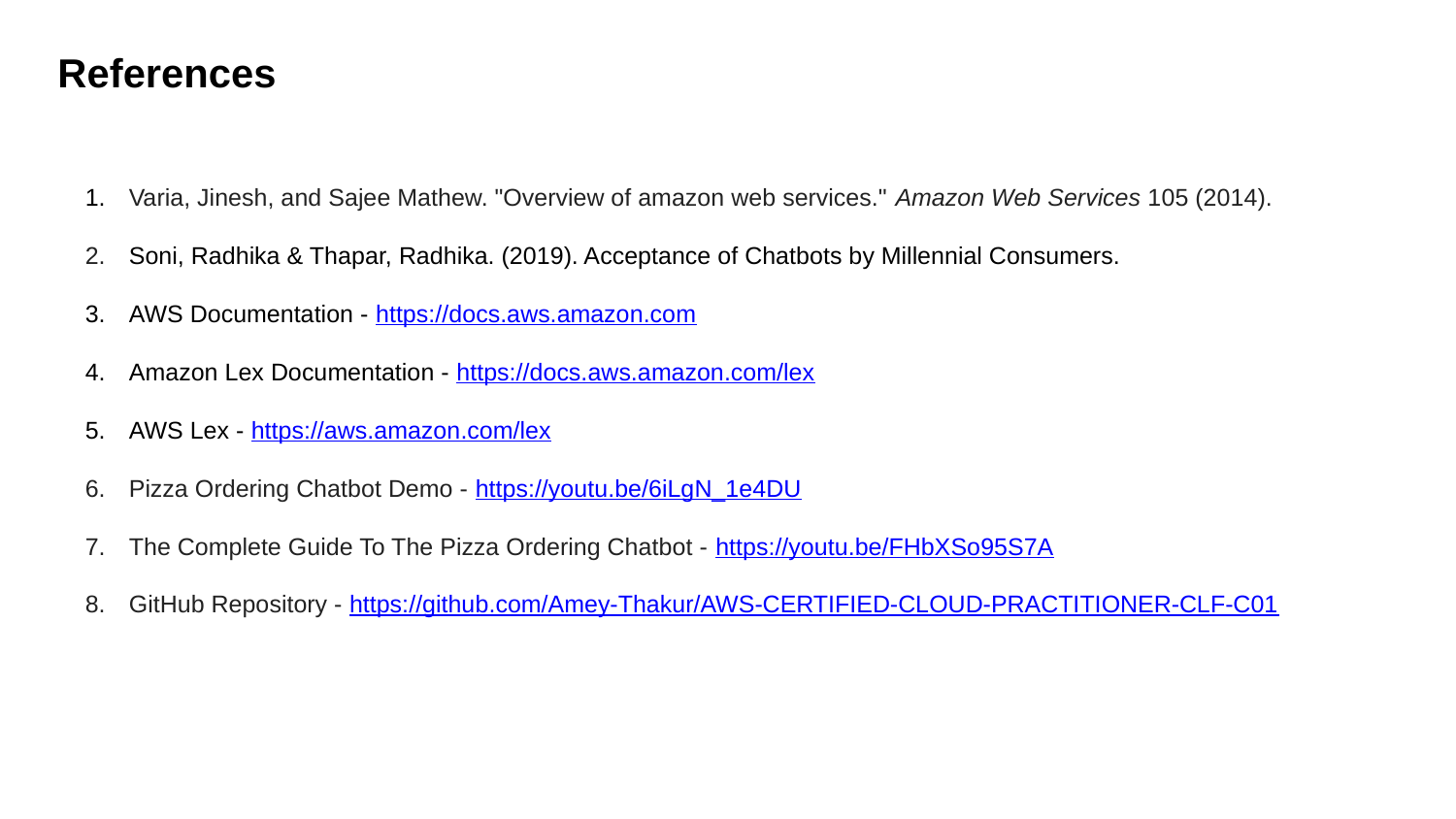

References
Varia, Jinesh, and Sajee Mathew. "Overview of amazon web services." Amazon Web Services 105 (2014).
Soni, Radhika & Thapar, Radhika. (2019). Acceptance of Chatbots by Millennial Consumers.
AWS Documentation - https://docs.aws.amazon.com
Amazon Lex Documentation - https://docs.aws.amazon.com/lex
AWS Lex - https://aws.amazon.com/lex
Pizza Ordering Chatbot Demo - https://youtu.be/6iLgN_1e4DU
The Complete Guide To The Pizza Ordering Chatbot - https://youtu.be/FHbXSo95S7A
GitHub Repository - https://github.com/Amey-Thakur/AWS-CERTIFIED-CLOUD-PRACTITIONER-CLF-C01